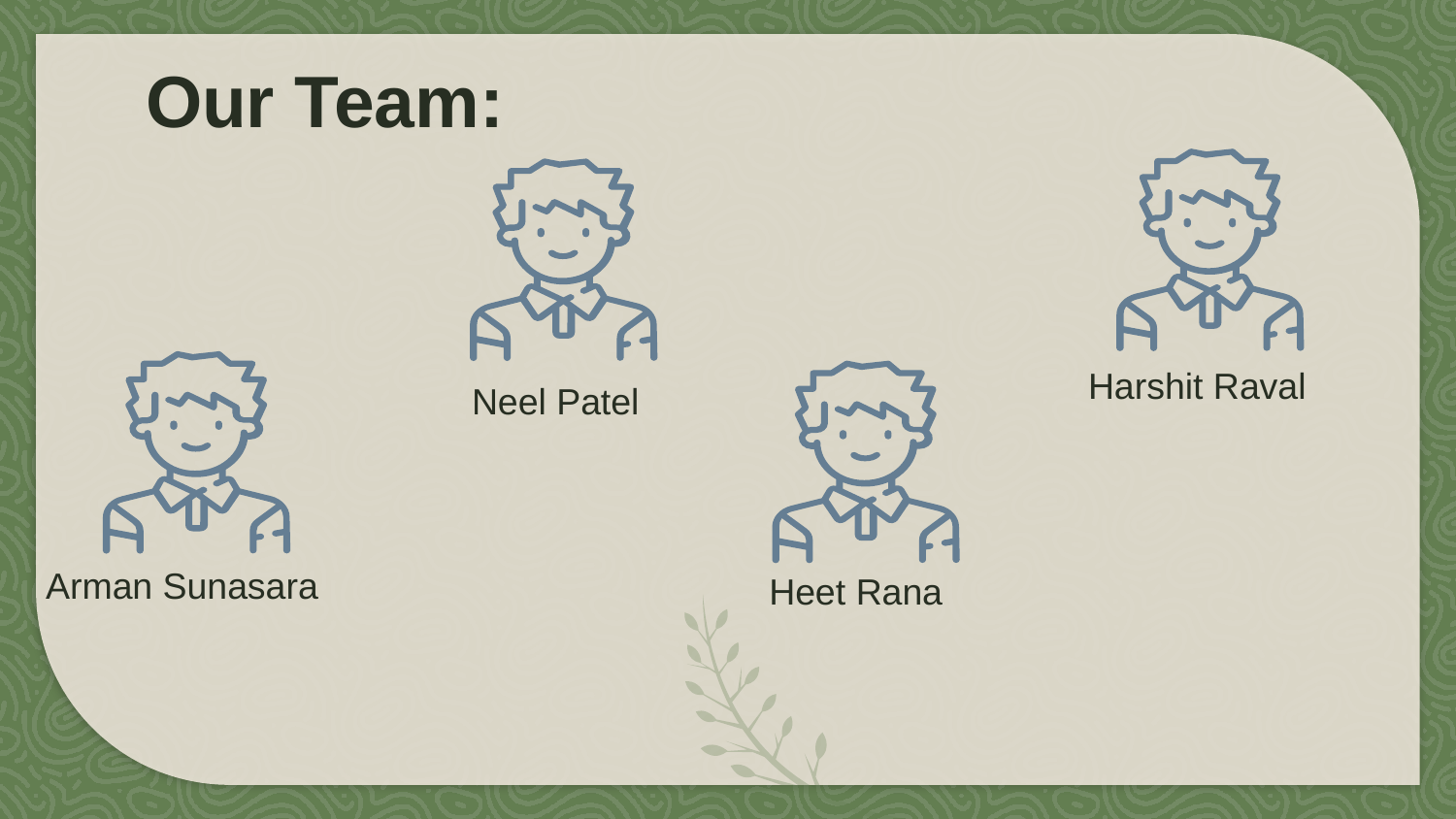

# Our Team:

Harshit Raval

Neel Patel
Arman Sunasara
Heet Rana